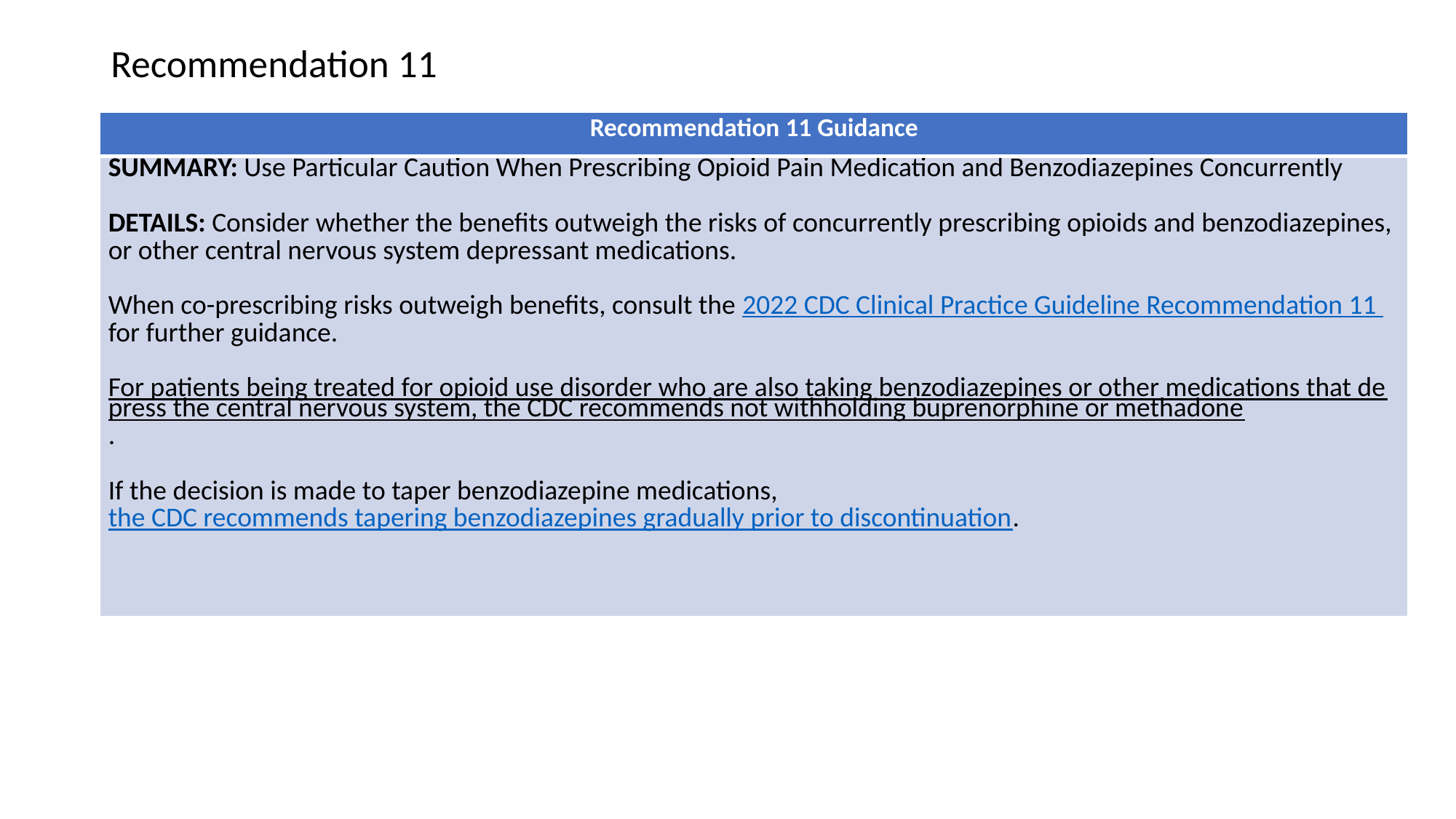

# Recommendation 11
| Recommendation 11 Guidance |
| --- |
| SUMMARY: Use Particular Caution When Prescribing Opioid Pain Medication and Benzodiazepines Concurrently   DETAILS: Consider whether the benefits outweigh the risks of concurrently prescribing opioids and benzodiazepines, or other central nervous system depressant medications.   When co-prescribing risks outweigh benefits, consult the 2022 CDC Clinical Practice Guideline Recommendation 11 for further guidance.   For patients being treated for opioid use disorder who are also taking benzodiazepines or other medications that depress the central nervous system, the CDC recommends not withholding buprenorphine or methadone.   If the decision is made to taper benzodiazepine medications, the CDC recommends tapering benzodiazepines gradually prior to discontinuation. |